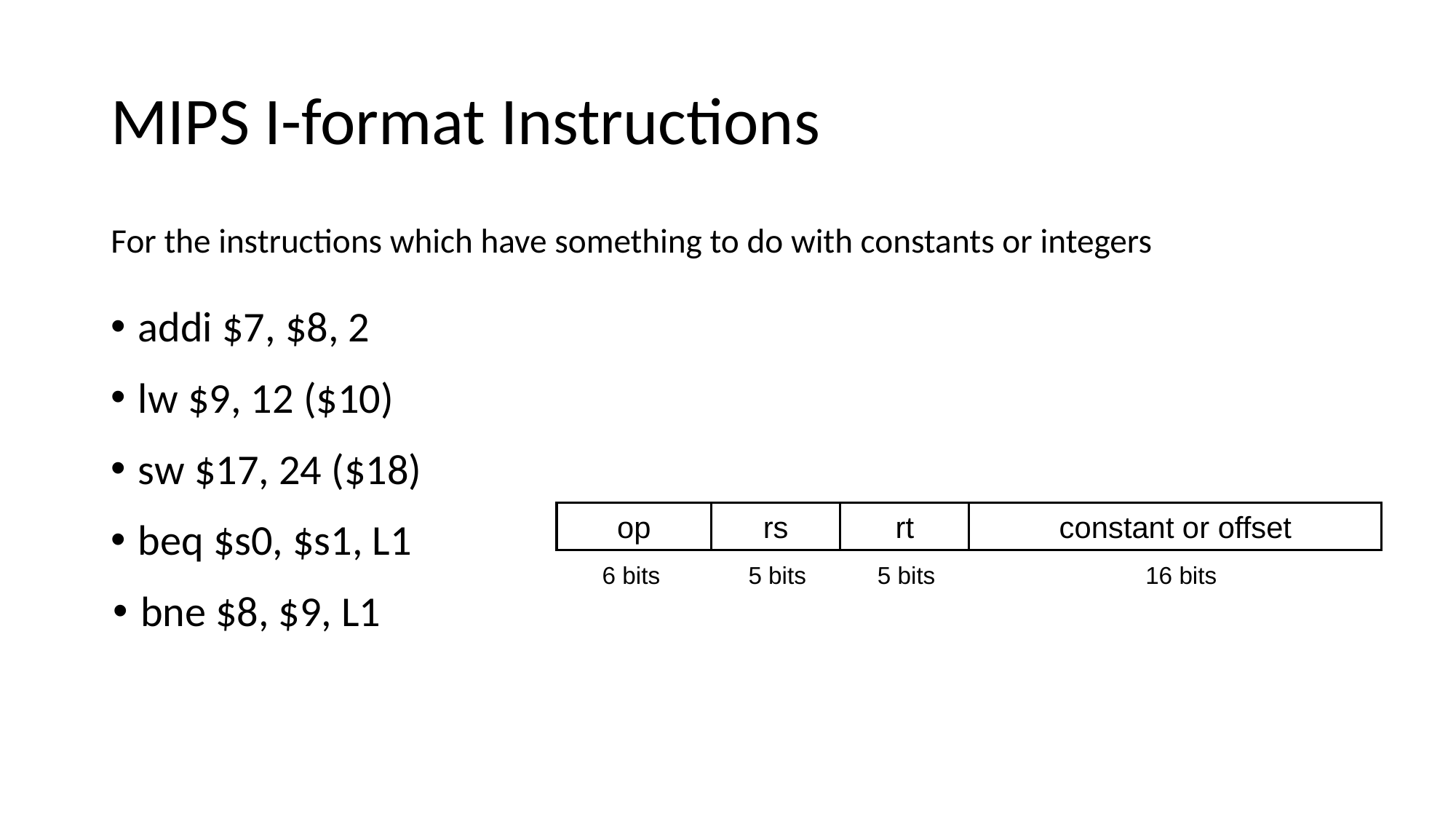

# MIPS I-format Instructions
For the instructions which have something to do with constants or integers
addi $7, $8, 2
lw $9, 12 ($10)
sw $17, 24 ($18)
op
rs
rt
constant or offset
6 bits
5 bits
5 bits
16 bits
beq $s0, $s1, L1
bne $8, $9, L1